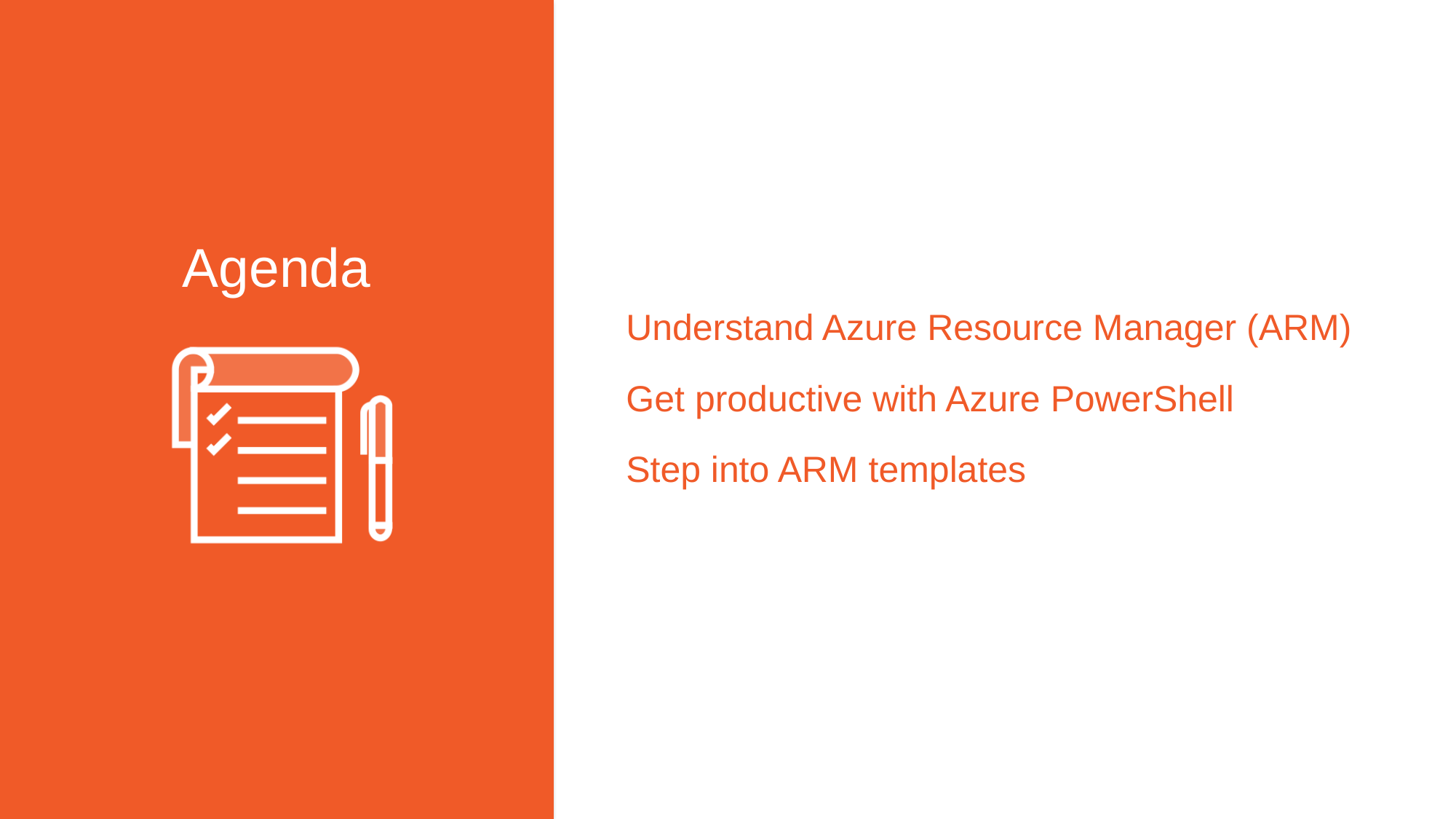

Understand Azure Resource Manager (ARM)
Get productive with Azure PowerShell
Step into ARM templates
Agenda